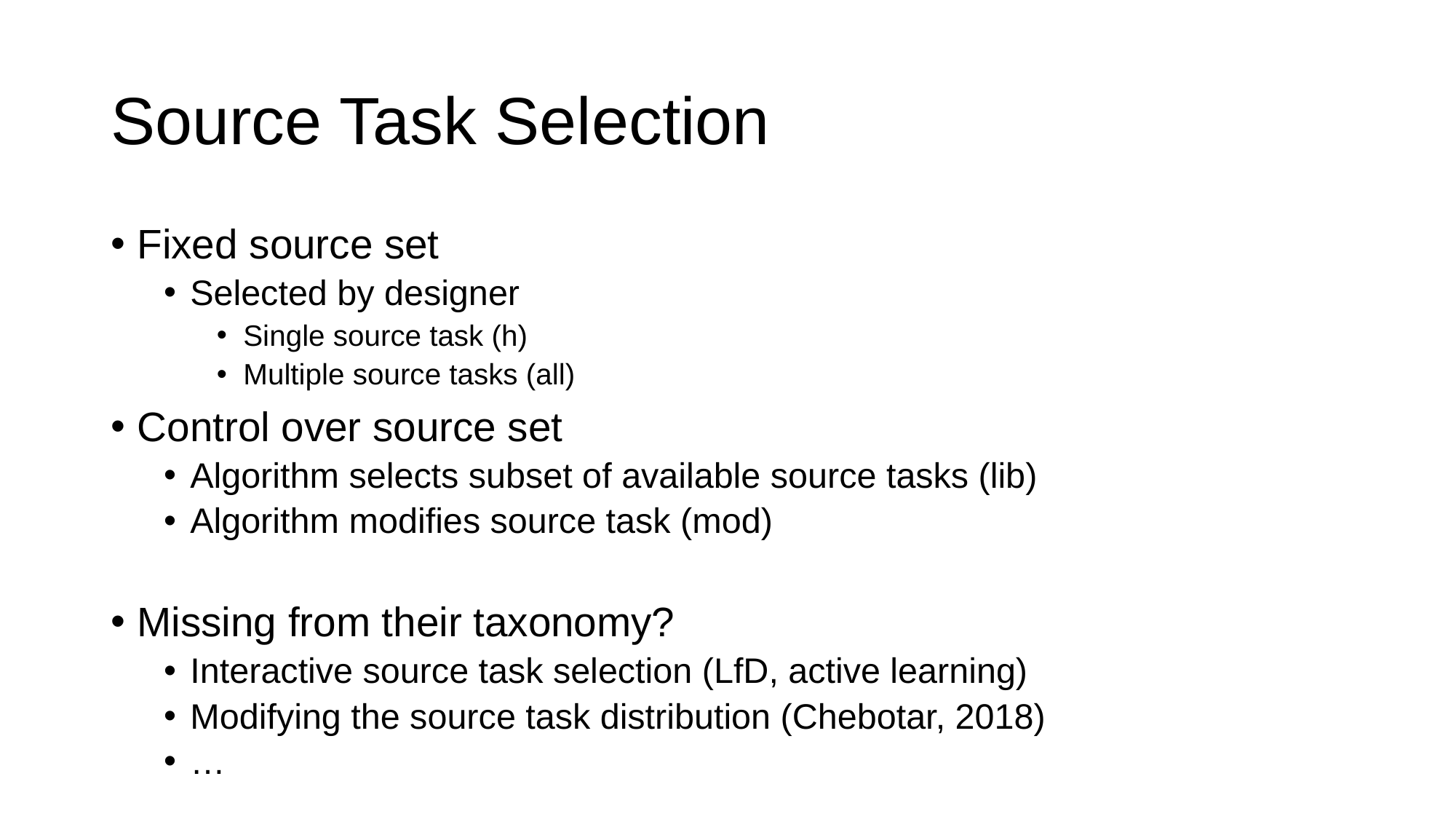

# Source Task Selection
Fixed source set
Selected by designer
Single source task (h)
Multiple source tasks (all)
Control over source set
Algorithm selects subset of available source tasks (lib)
Algorithm modifies source task (mod)

Missing from their taxonomy?
Interactive source task selection (LfD, active learning)
Modifying the source task distribution (Chebotar, 2018)
…